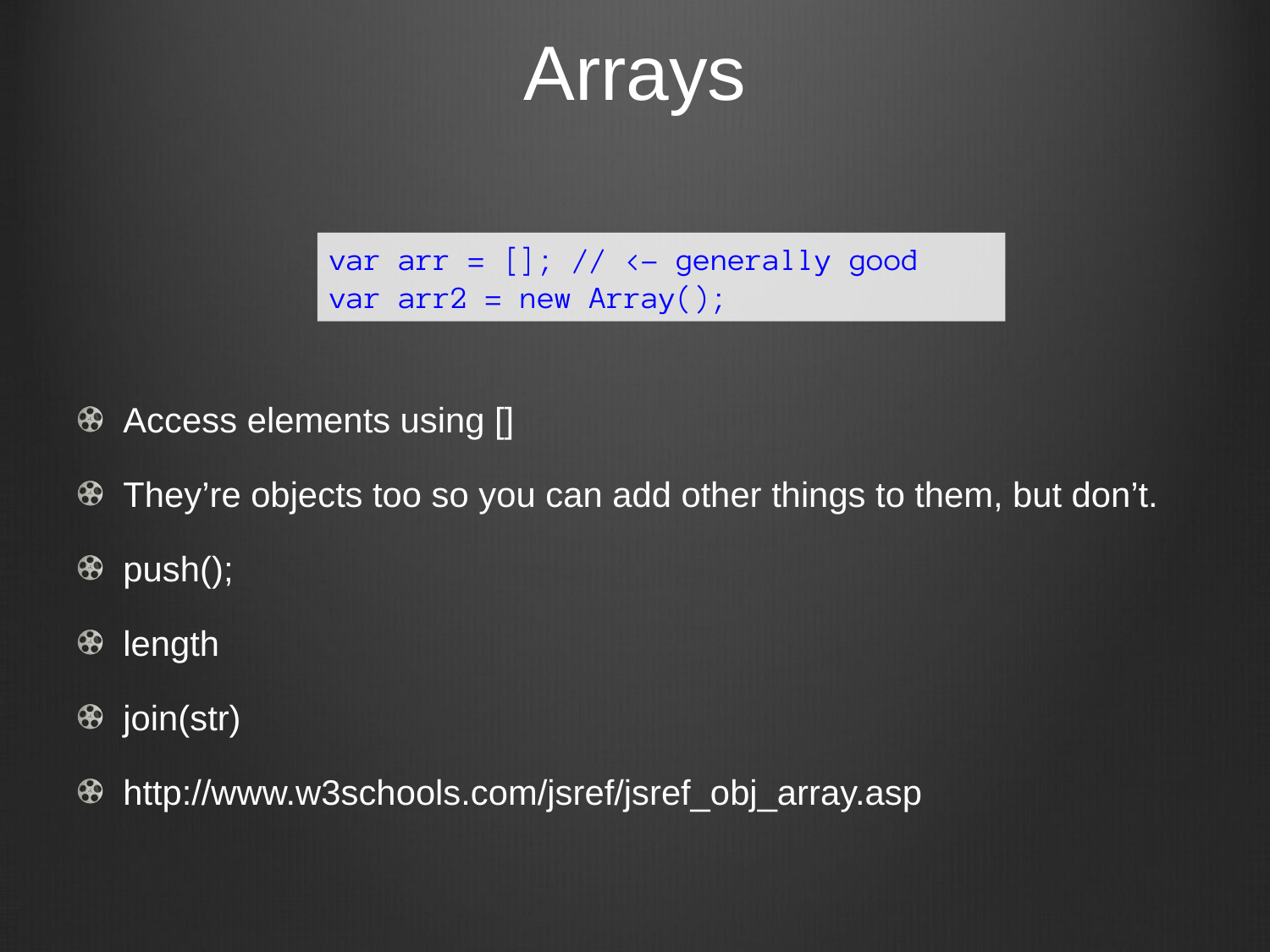

# Arrays
var arr = []; // <- generally good
var arr2 = new Array();
Access elements using []
They’re objects too so you can add other things to them, but don’t.
push();
length
join(str)
http://www.w3schools.com/jsref/jsref_obj_array.asp